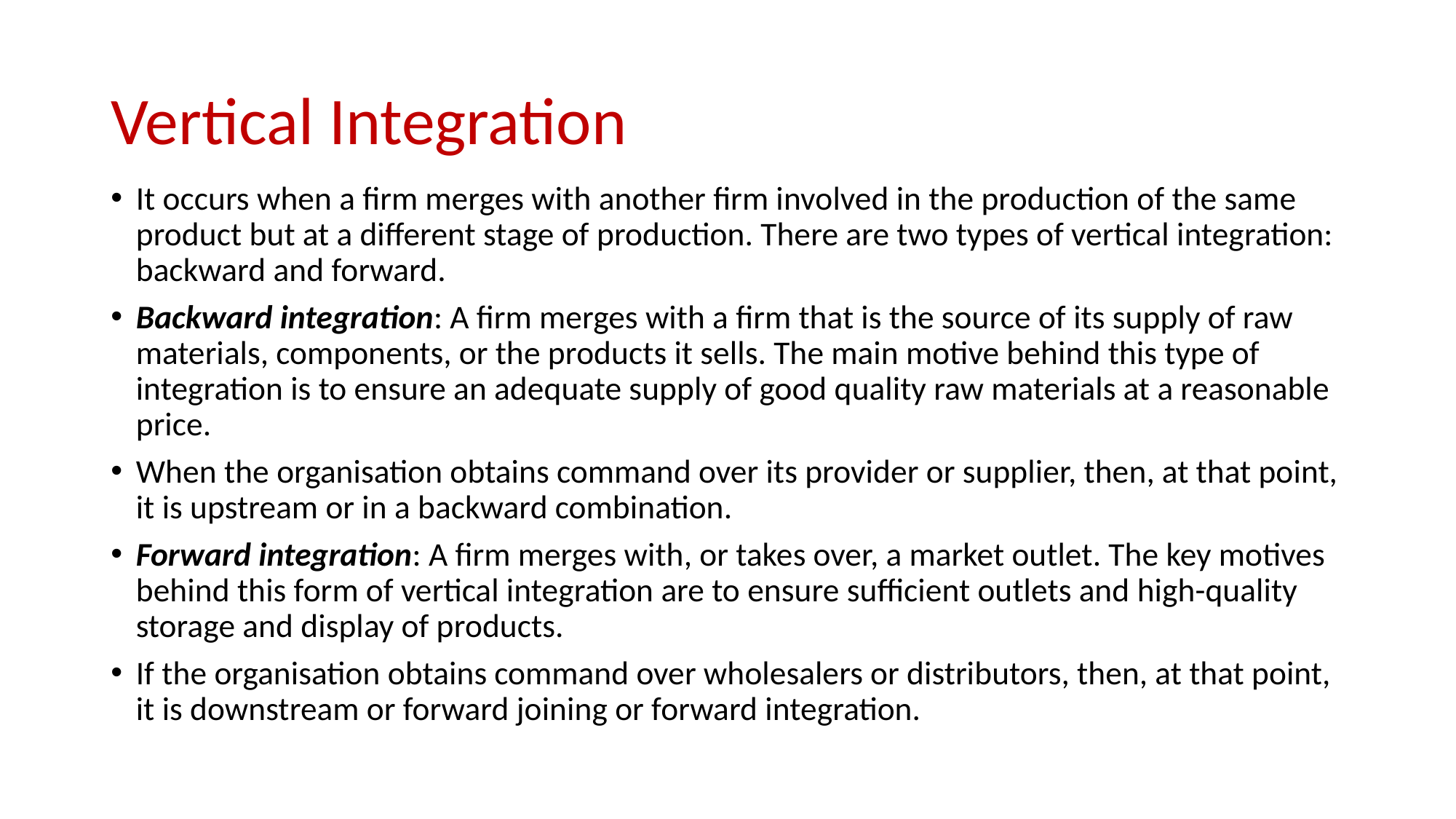

# Vertical Integration
It occurs when a firm merges with another firm involved in the production of the same product but at a different stage of production. There are two types of vertical integration: backward and forward.
Backward integration: A firm merges with a firm that is the source of its supply of raw materials, components, or the products it sells. The main motive behind this type of integration is to ensure an adequate supply of good quality raw materials at a reasonable price.
When the organisation obtains command over its provider or supplier, then, at that point, it is upstream or in a backward combination.
Forward integration: A firm merges with, or takes over, a market outlet. The key motives behind this form of vertical integration are to ensure sufficient outlets and high-quality storage and display of products.
If the organisation obtains command over wholesalers or distributors, then, at that point, it is downstream or forward joining or forward integration.